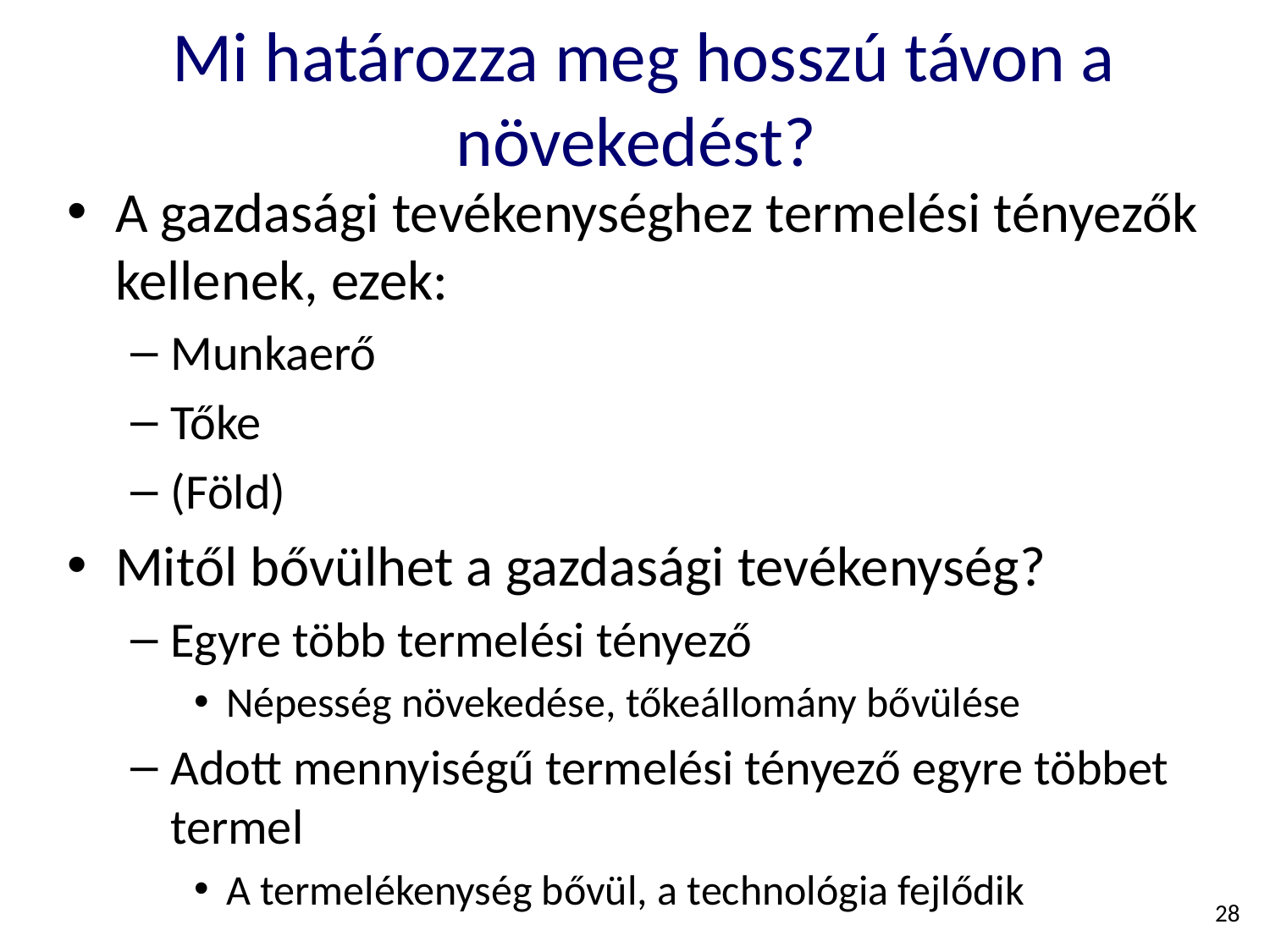

# Mi határozza meg hosszú távon a növekedést?
A gazdasági tevékenységhez termelési tényezők kellenek, ezek:
Munkaerő
Tőke
(Föld)
Mitől bővülhet a gazdasági tevékenység?
Egyre több termelési tényező
Népesség növekedése, tőkeállomány bővülése
Adott mennyiségű termelési tényező egyre többet termel
A termelékenység bővül, a technológia fejlődik
28